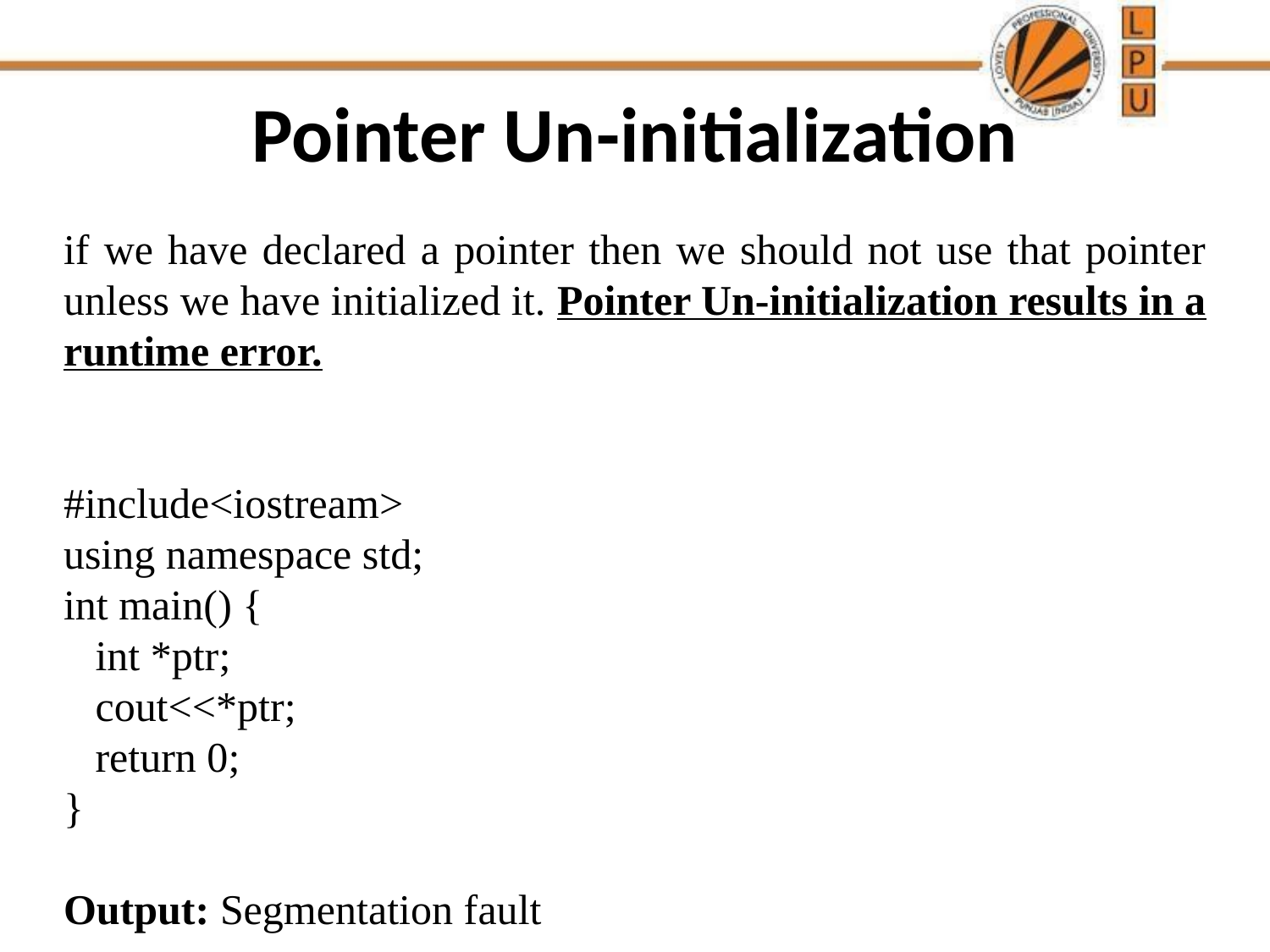

# Pointer Un-initialization
if we have declared a pointer then we should not use that pointer unless we have initialized it. Pointer Un-initialization results in a runtime error.

#include<iostream>
using namespace std;
int main() {
   int *ptr;
   cout<<*ptr;
   return 0;
}

Output: Segmentation fault